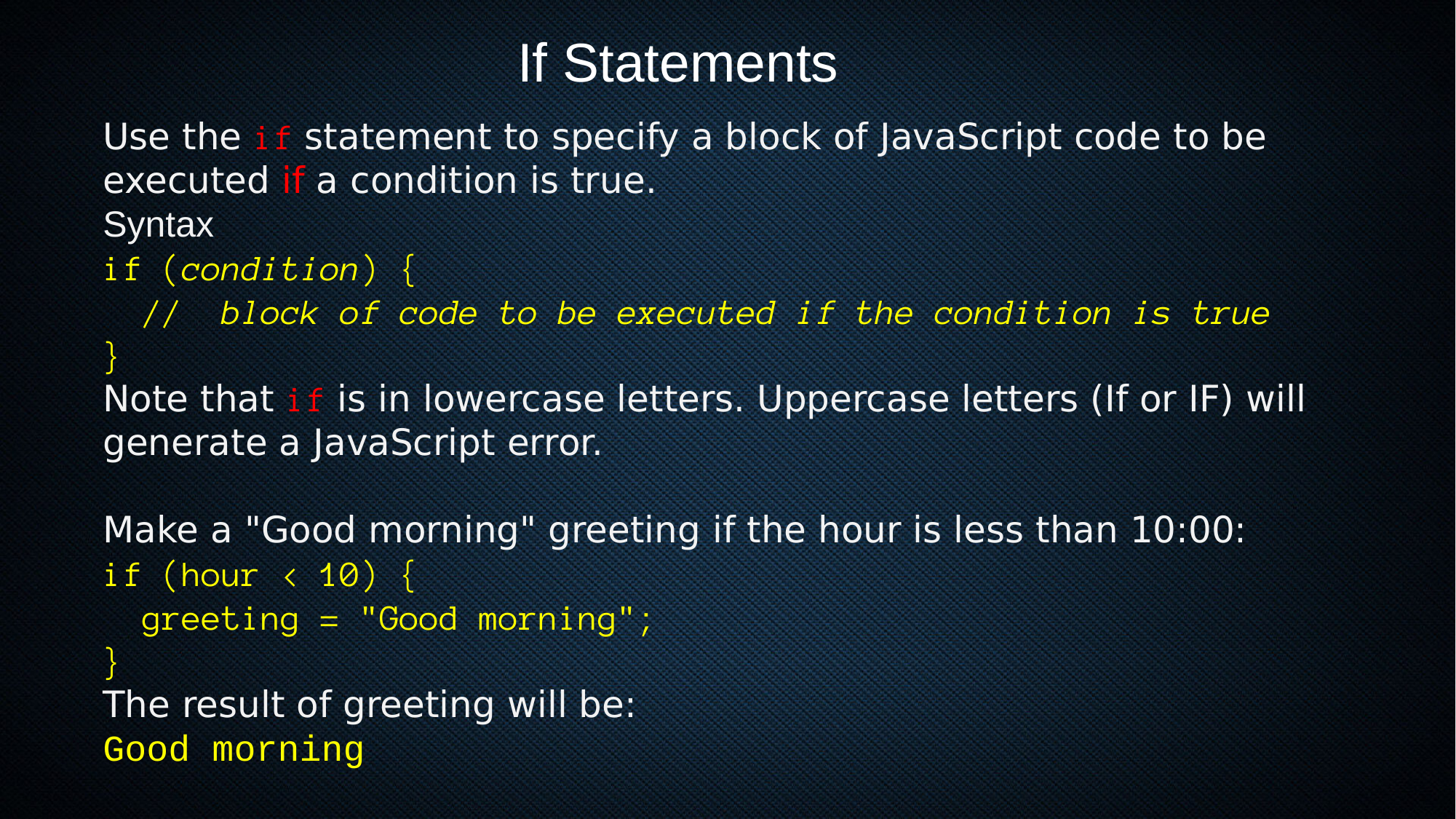

If Statements
Use the if statement to specify a block of JavaScript code to be executed if a condition is true.
Syntax
if (condition) {
  //  block of code to be executed if the condition is true
}
Note that if is in lowercase letters. Uppercase letters (If or IF) will generate a JavaScript error.

Make a "Good morning" greeting if the hour is less than 10:00:
if (hour < 10) {
  greeting = "Good morning";
}
The result of greeting will be:
Good morning